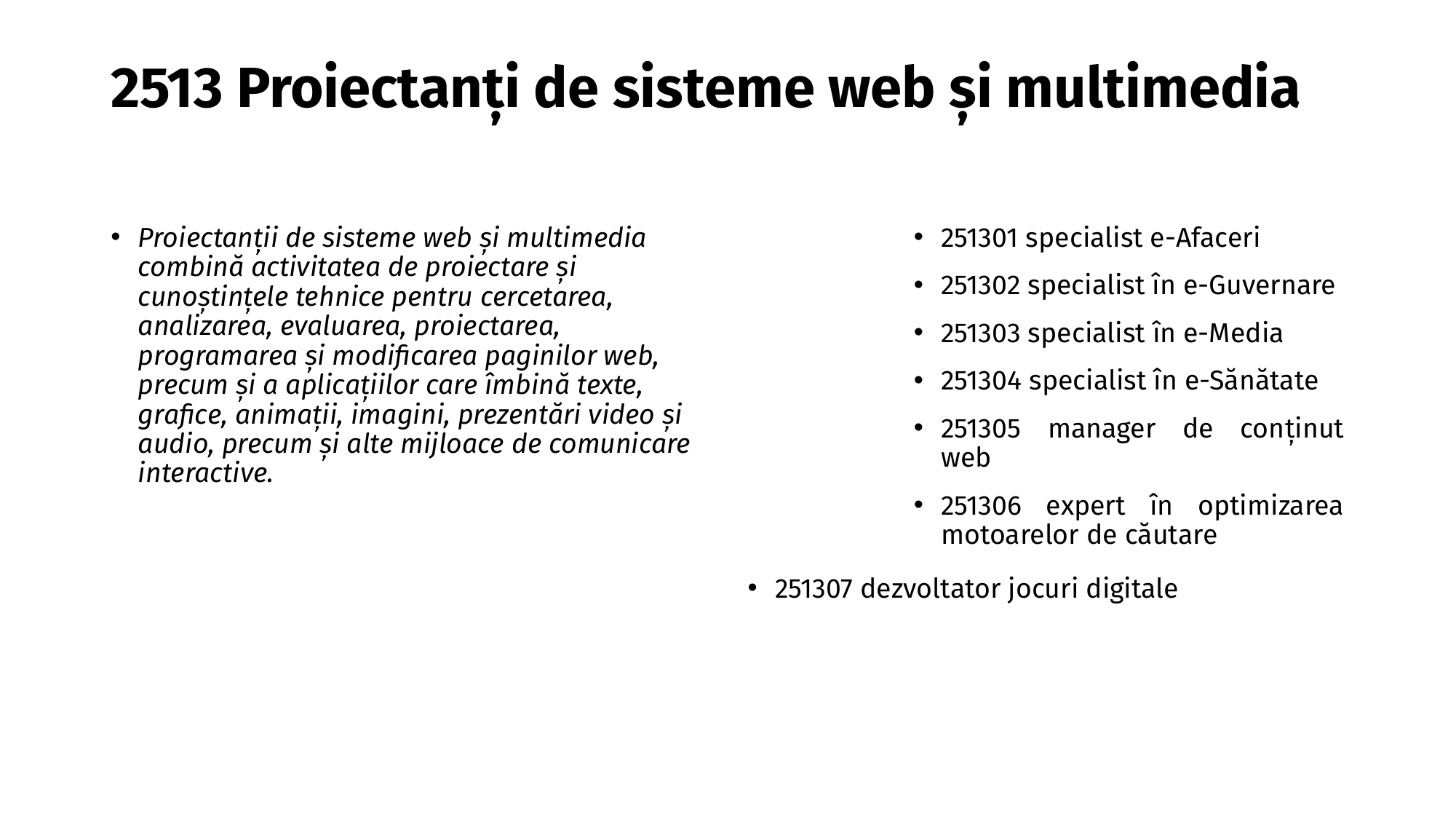

# 2513 Proiectanţi de sisteme web şi multimedia
Proiectanţii de sisteme web şi multimedia combină activitatea de proiectare şi cunoştinţele tehnice pentru cercetarea, analizarea, evaluarea, proiectarea, programarea şi modificarea paginilor web, precum şi a aplicaţiilor care îmbină texte, grafice, animaţii, imagini, prezentări video şi audio, precum şi alte mijloace de comunicare interactive.
251301 specialist e-Afaceri
251302 specialist în e-Guvernare
251303 specialist în e-Media
251304 specialist în e-Sănătate
251305 manager de conținut web
251306 expert în optimizarea motoarelor de căutare
251307 dezvoltator jocuri digitale